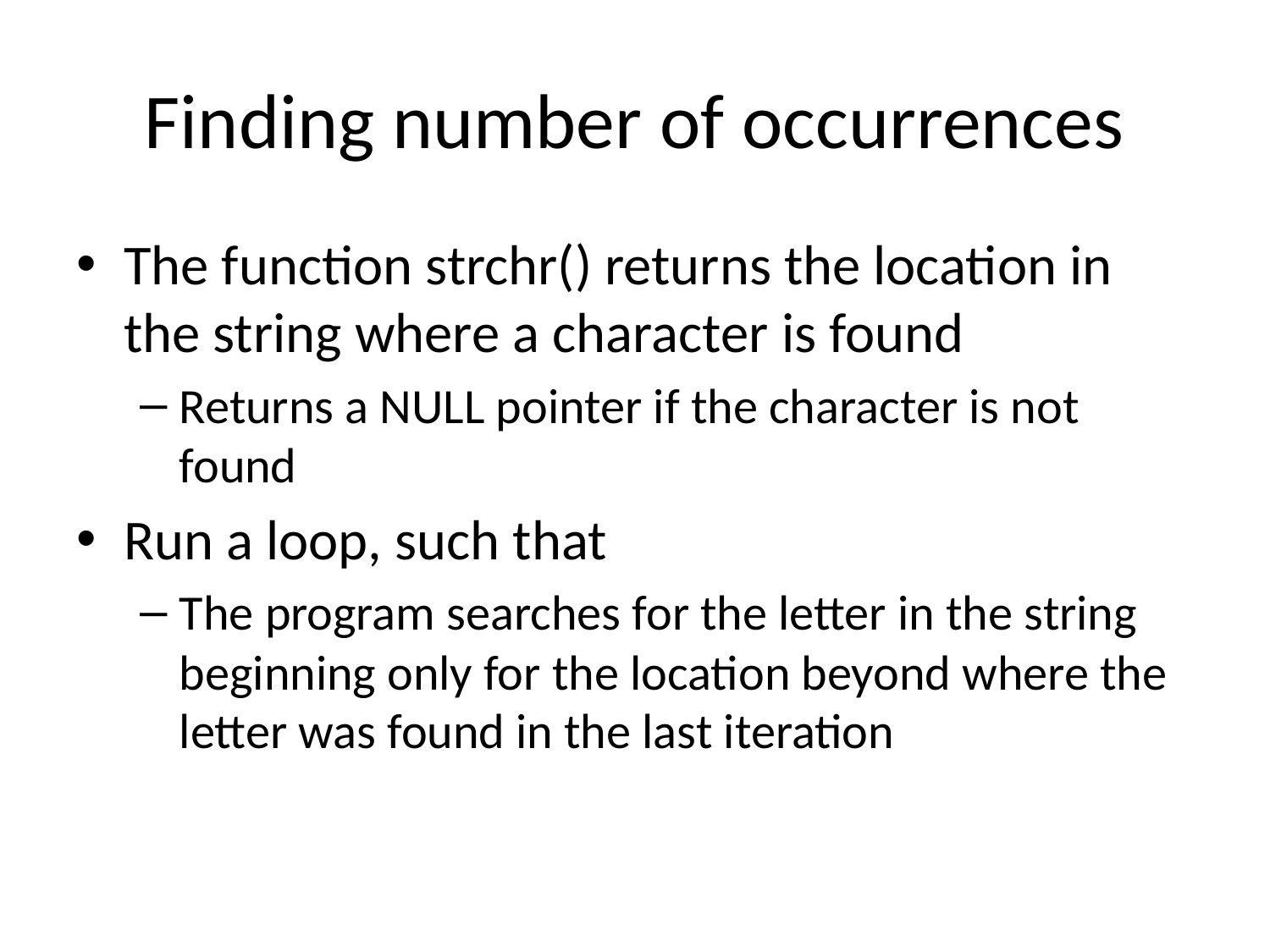

# Finding number of occurrences
The function strchr() returns the location in the string where a character is found
Returns a NULL pointer if the character is not found
Run a loop, such that
The program searches for the letter in the string beginning only for the location beyond where the letter was found in the last iteration